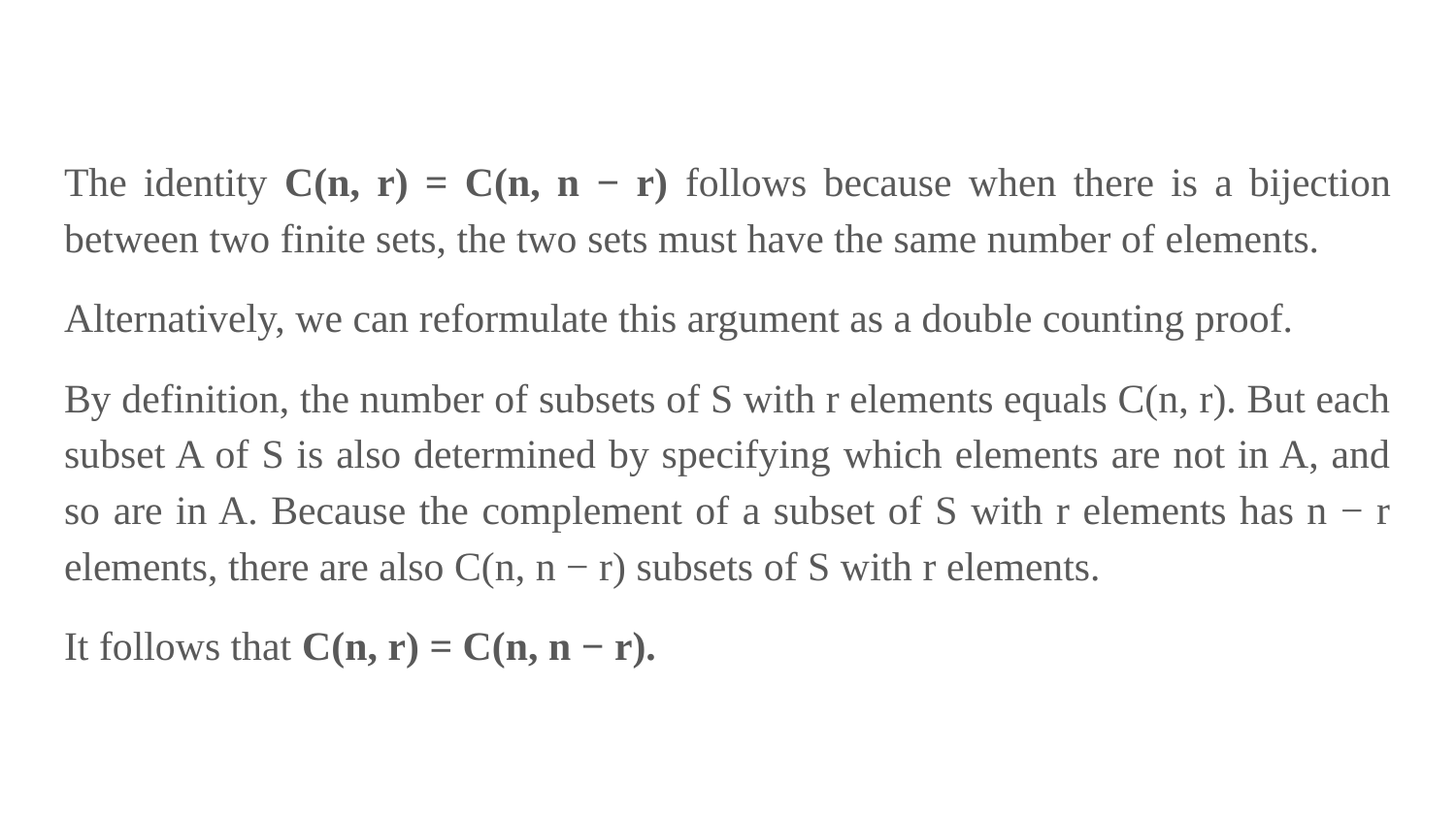

The identity C(n, r) = C(n, n − r) follows because when there is a bijection between two finite sets, the two sets must have the same number of elements.
Alternatively, we can reformulate this argument as a double counting proof.
By definition, the number of subsets of S with r elements equals C(n, r). But each subset A of S is also determined by specifying which elements are not in A, and so are in A. Because the complement of a subset of S with r elements has n − r elements, there are also C(n, n − r) subsets of S with r elements.
It follows that C(n, r) = C(n, n − r).